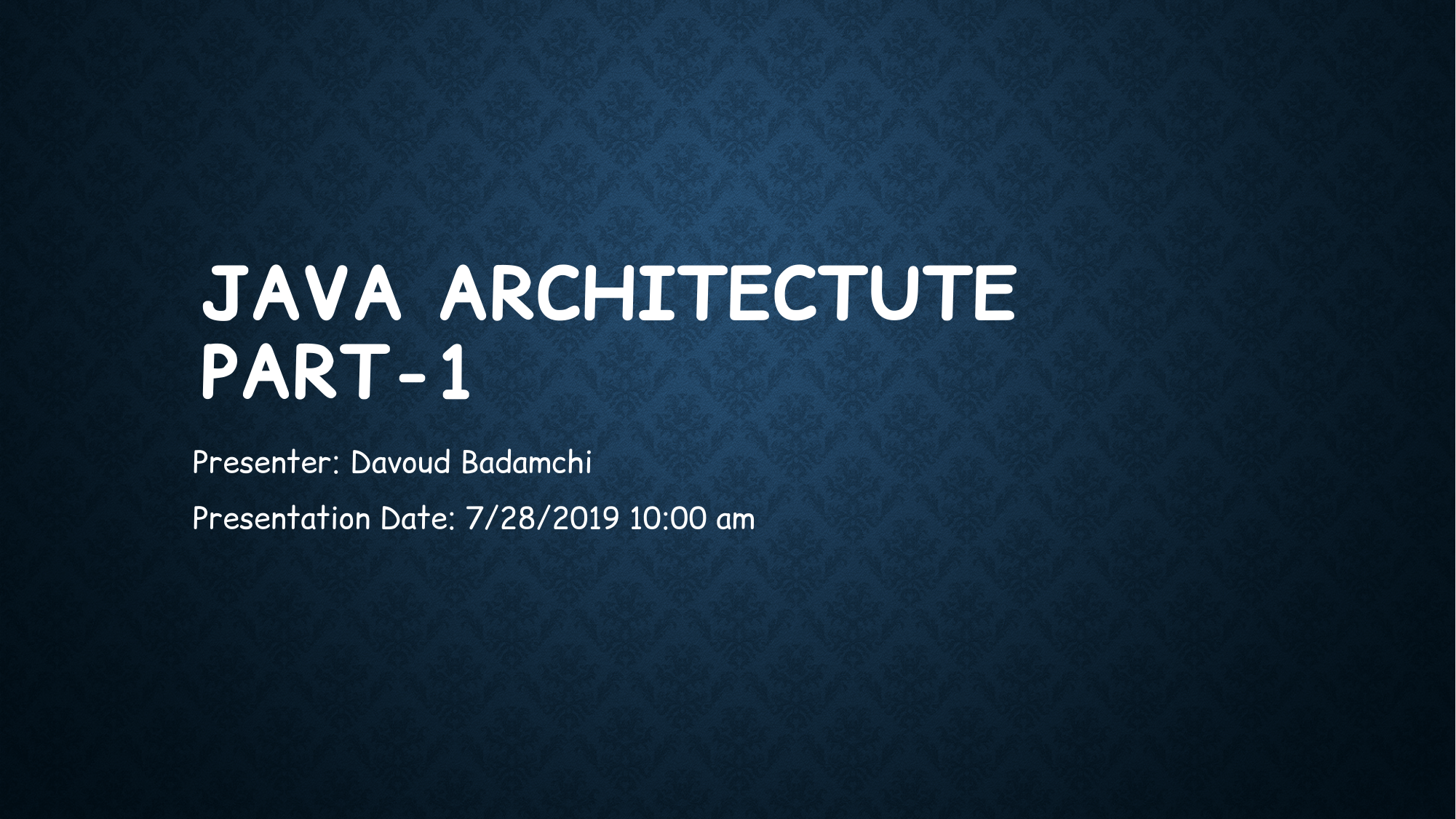

# JAVA ARCHITECTUTE Part-1
Presenter: Davoud Badamchi
Presentation Date: 7/28/2019 10:00 am